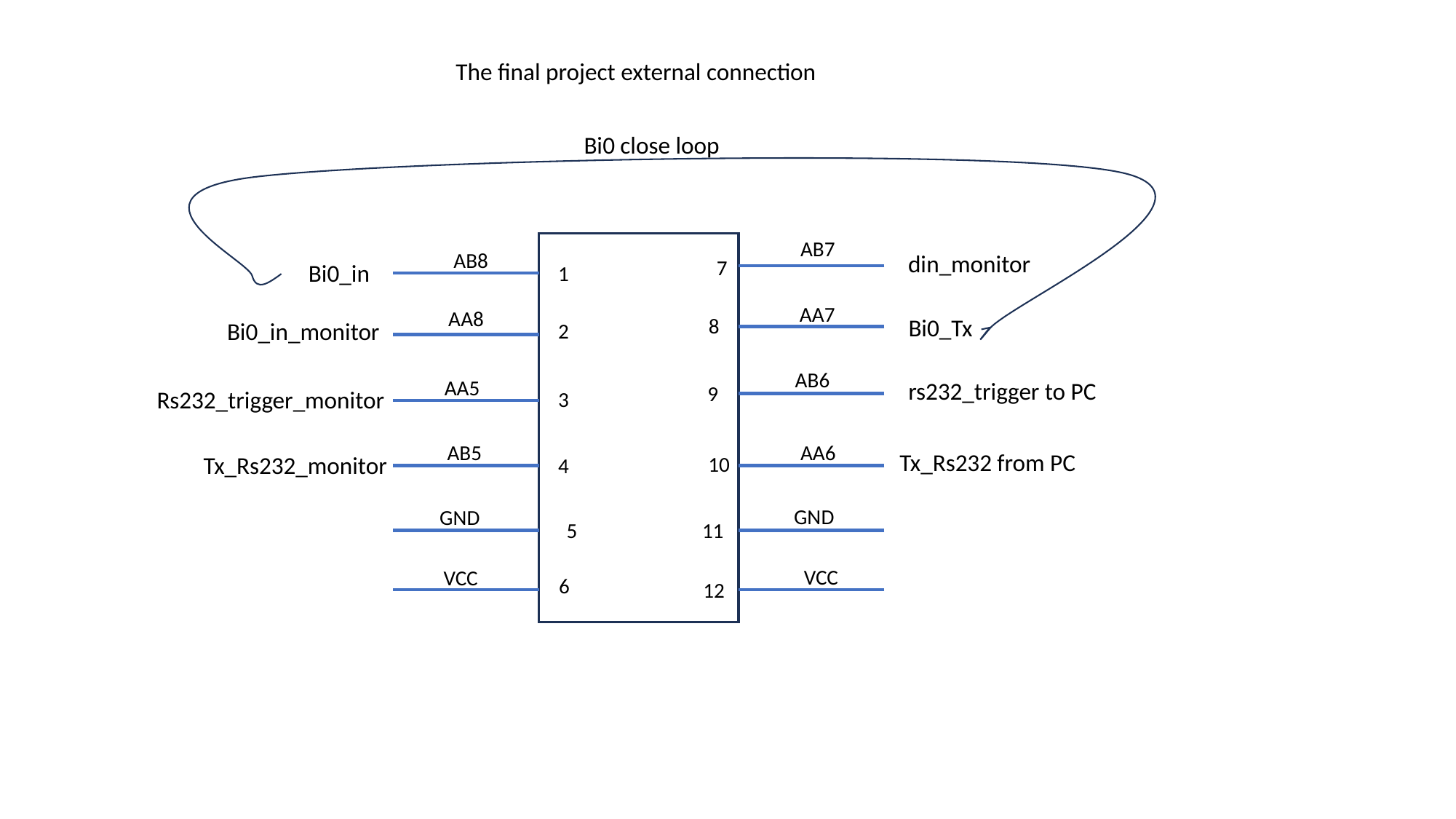

The final project external connection
Bi0 close loop

AB7

AB8
din_monitor
7
Bi0_in
1
AA7
AA8
Bi0_Tx
8
Bi0_in_monitor
2
AB6
AA5
rs232_trigger to PC
9
Rs232_trigger_monitor
3
AB5
AA6
Tx_Rs232 from PC
Tx_Rs232_monitor
10
4
GND
GND
11
5
VCC
VCC
6
12